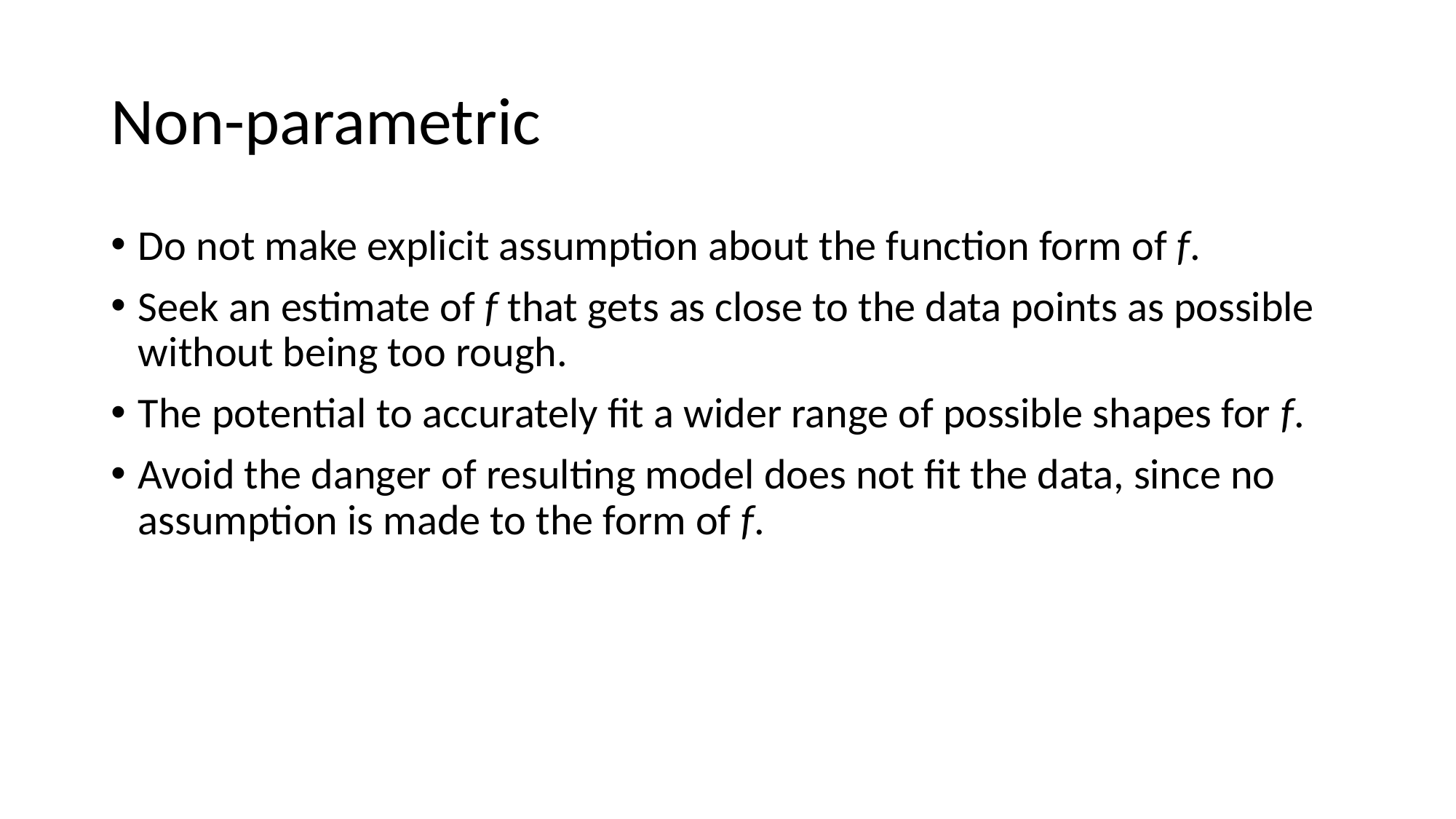

# Non-parametric
Do not make explicit assumption about the function form of f.
Seek an estimate of f that gets as close to the data points as possible without being too rough.
The potential to accurately fit a wider range of possible shapes for f.
Avoid the danger of resulting model does not fit the data, since no assumption is made to the form of f.